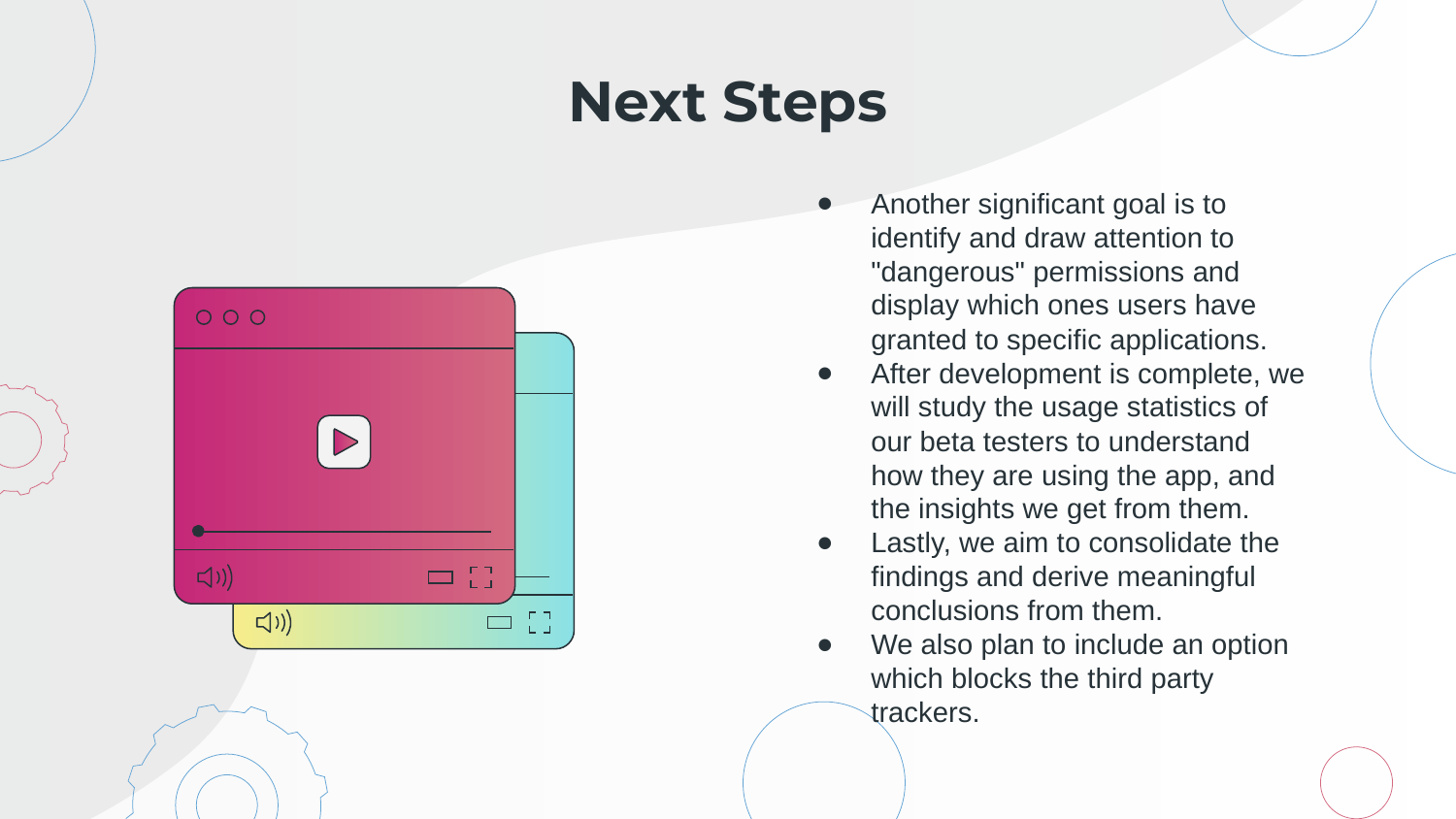

# Next Steps

Another significant goal is to identify and draw attention to "dangerous" permissions and display which ones users have granted to specific applications.
After development is complete, we will study the usage statistics of our beta testers to understand how they are using the app, and the insights we get from them.
Lastly, we aim to consolidate the findings and derive meaningful conclusions from them.
We also plan to include an option which blocks the third party trackers.